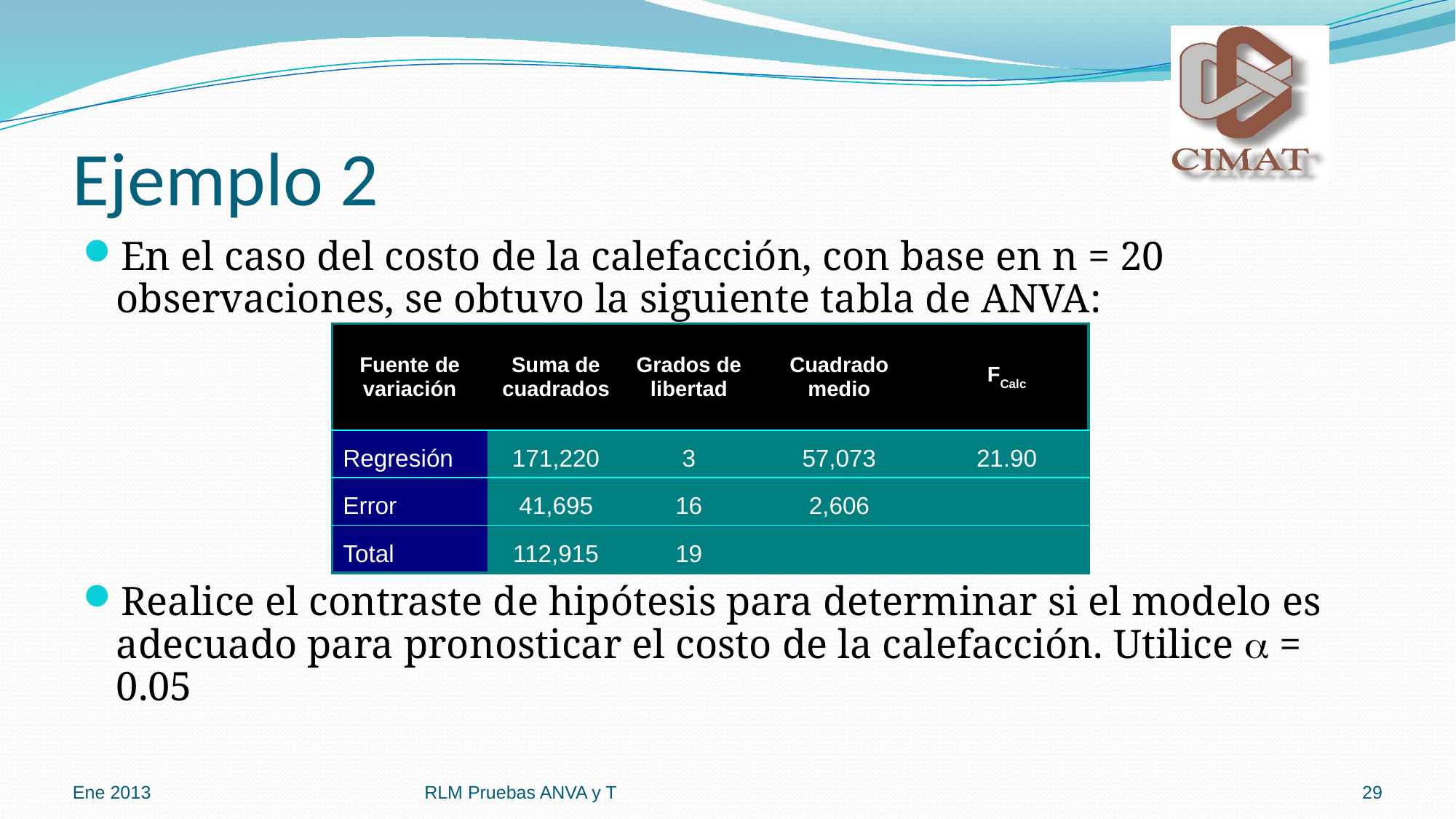

# Ejemplo 2
En el caso del costo de la calefacción, con base en n = 20 observaciones, se obtuvo la siguiente tabla de ANVA:

Realice el contraste de hipótesis para determinar si el modelo es adecuado para pronosticar el costo de la calefacción. Utilice α = 0.05
| Fuente de variación | Suma de cuadrados | Grados de libertad | Cuadrado medio | FCalc |
| --- | --- | --- | --- | --- |
| Regresión | 171,220 | 3 | 57,073 | 21.90 |
| Error | 41,695 | 16 | 2,606 |  |
| Total | 112,915 | 19 |  |  |
Ene 2013
RLM Pruebas ANVA y T
29